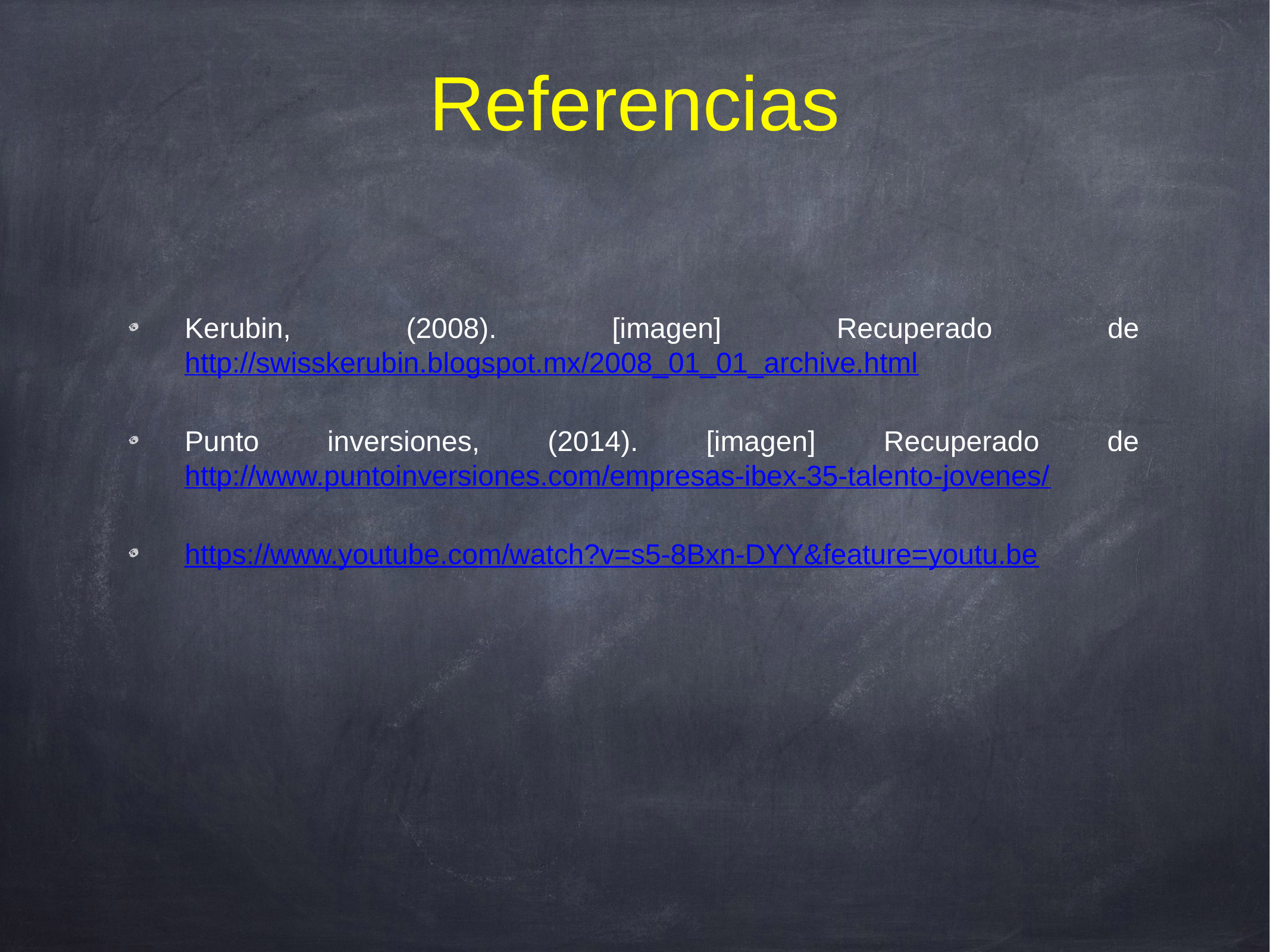

# Referencias
Kerubin, (2008). [imagen] Recuperado de http://swisskerubin.blogspot.mx/2008_01_01_archive.html
Punto inversiones, (2014). [imagen] Recuperado de http://www.puntoinversiones.com/empresas-ibex-35-talento-jovenes/
https://www.youtube.com/watch?v=s5-8Bxn-DYY&feature=youtu.be